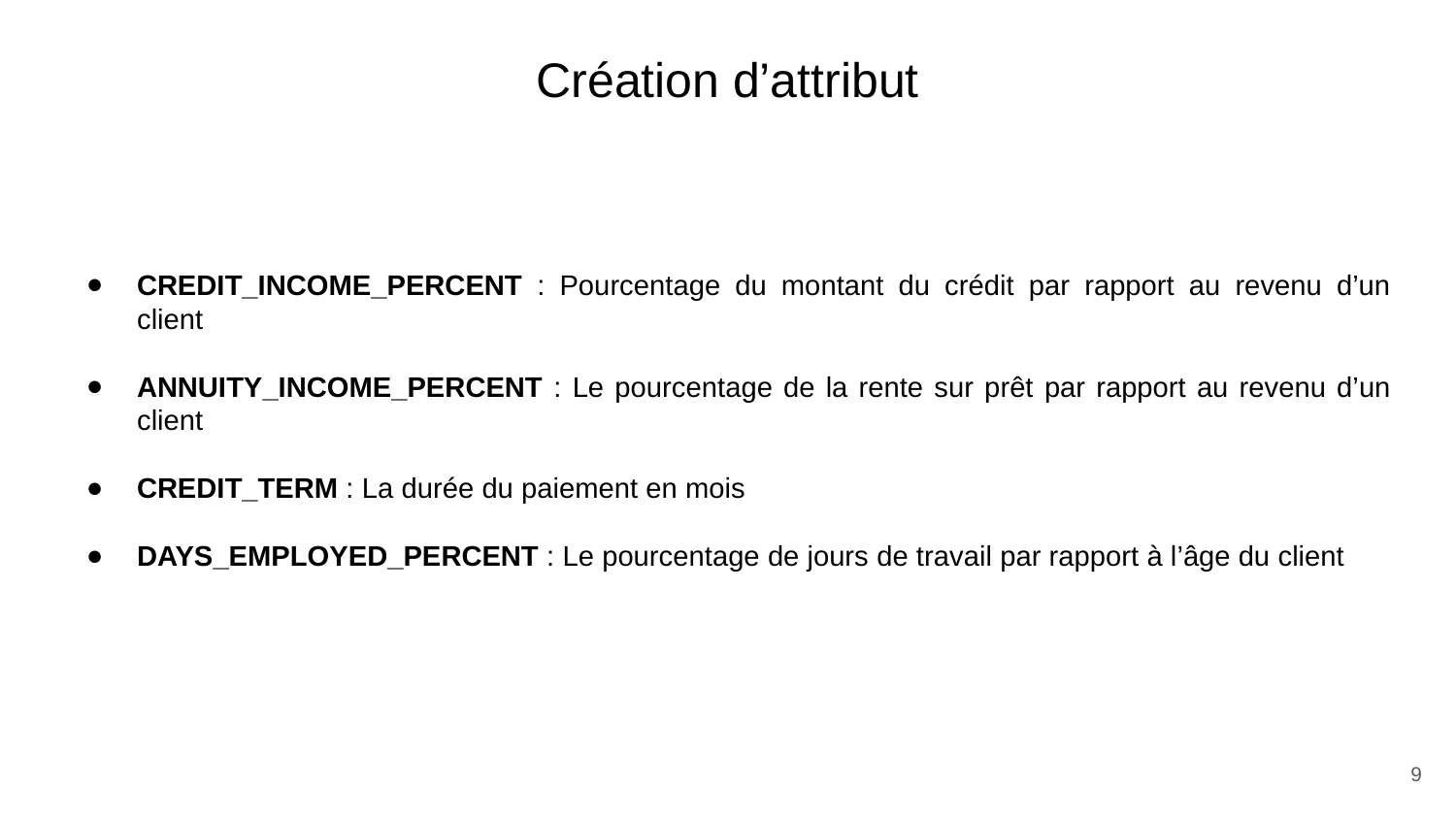

# Création d’attribut
CREDIT_INCOME_PERCENT : Pourcentage du montant du crédit par rapport au revenu d’un client

ANNUITY_INCOME_PERCENT : Le pourcentage de la rente sur prêt par rapport au revenu d’un client

CREDIT_TERM : La durée du paiement en mois

DAYS_EMPLOYED_PERCENT : Le pourcentage de jours de travail par rapport à l’âge du client
9